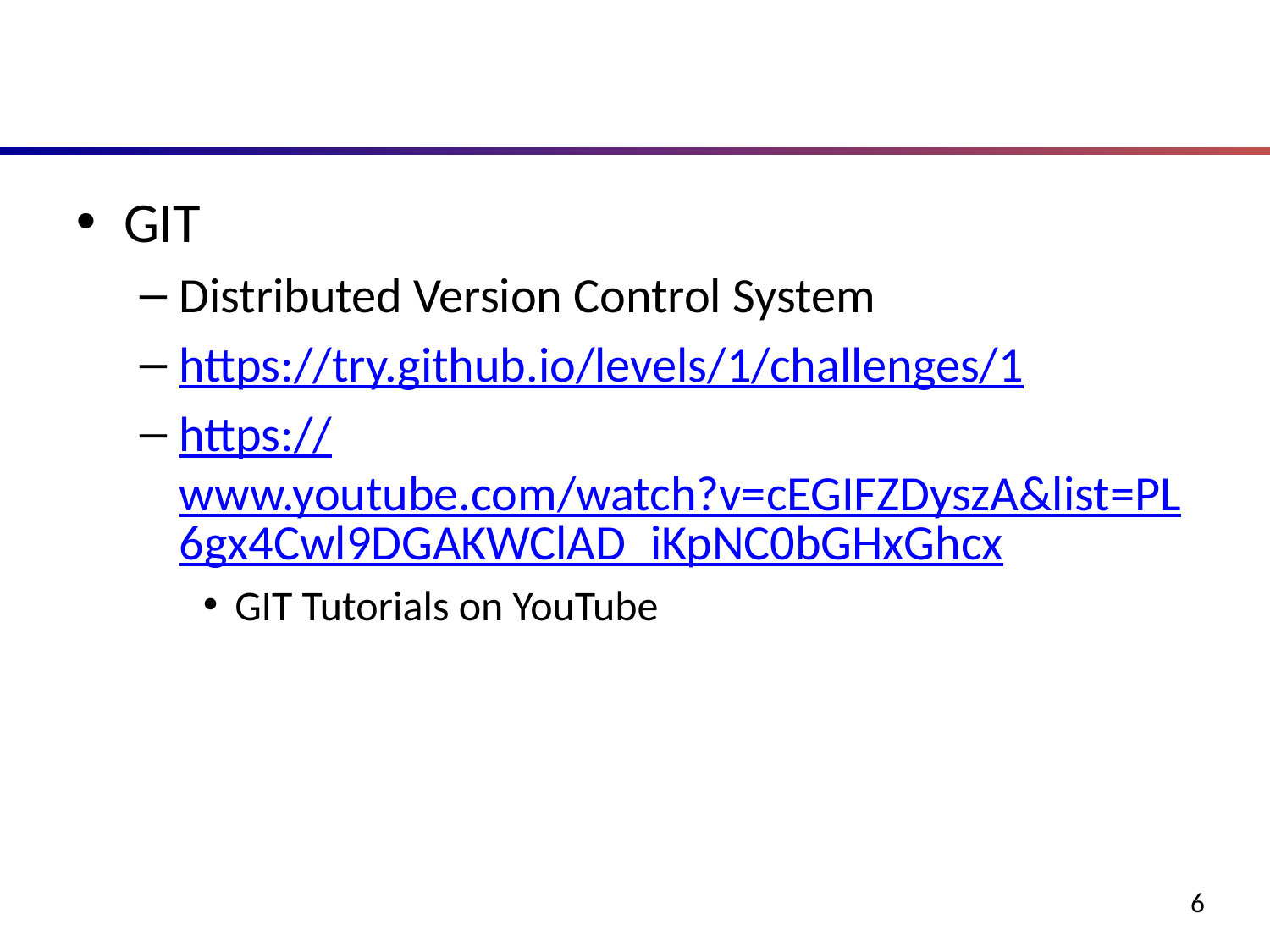

#
GIT
Distributed Version Control System
https://try.github.io/levels/1/challenges/1
https://www.youtube.com/watch?v=cEGIFZDyszA&list=PL6gx4Cwl9DGAKWClAD_iKpNC0bGHxGhcx
GIT Tutorials on YouTube